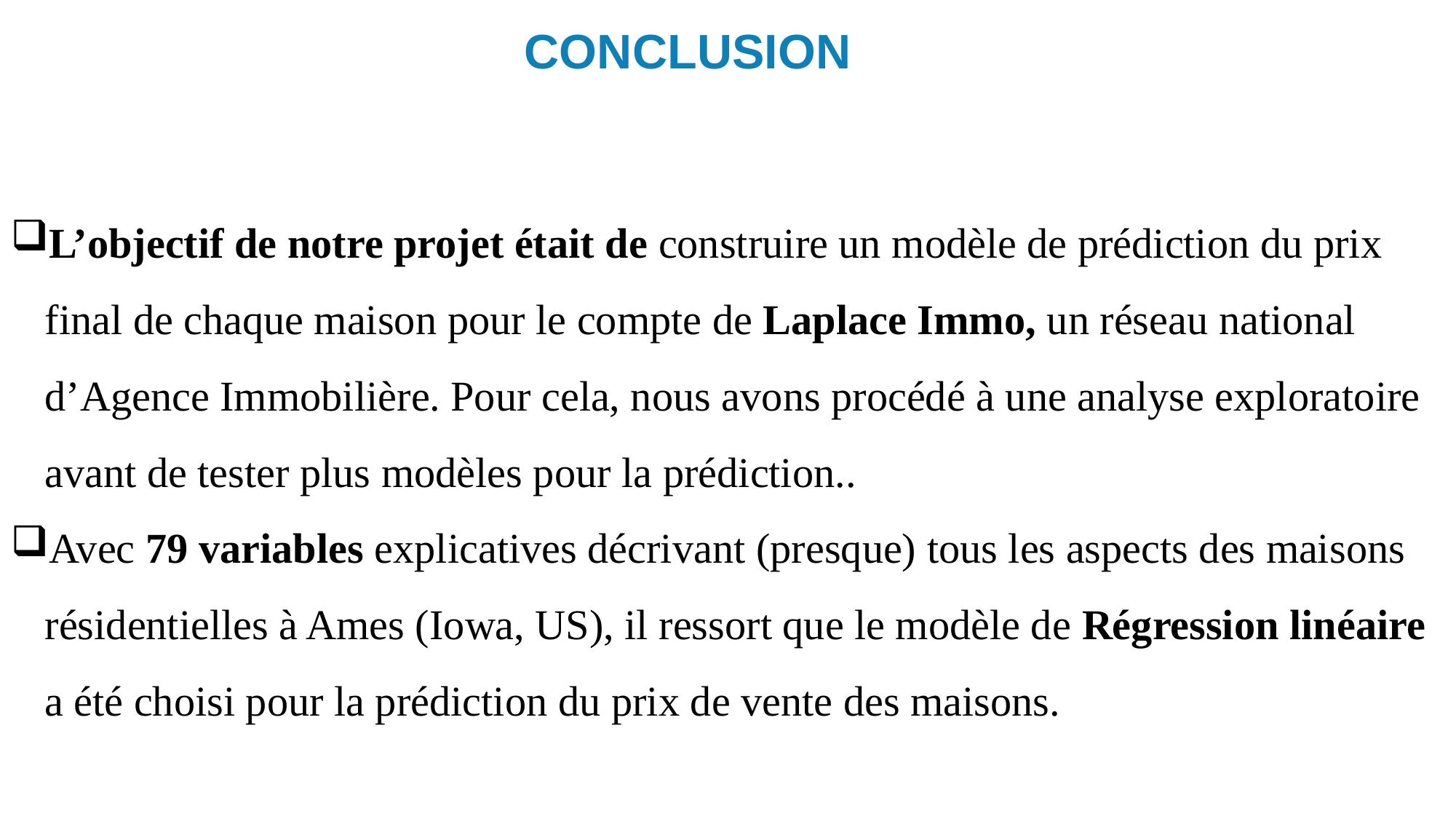

CONCLUSION
L’objectif de notre projet était de construire un modèle de prédiction du prix final de chaque maison pour le compte de Laplace Immo, un réseau national d’Agence Immobilière. Pour cela, nous avons procédé à une analyse exploratoire avant de tester plus modèles pour la prédiction..
Avec 79 variables explicatives décrivant (presque) tous les aspects des maisons résidentielles à Ames (Iowa, US), il ressort que le modèle de Régression linéaire a été choisi pour la prédiction du prix de vente des maisons.